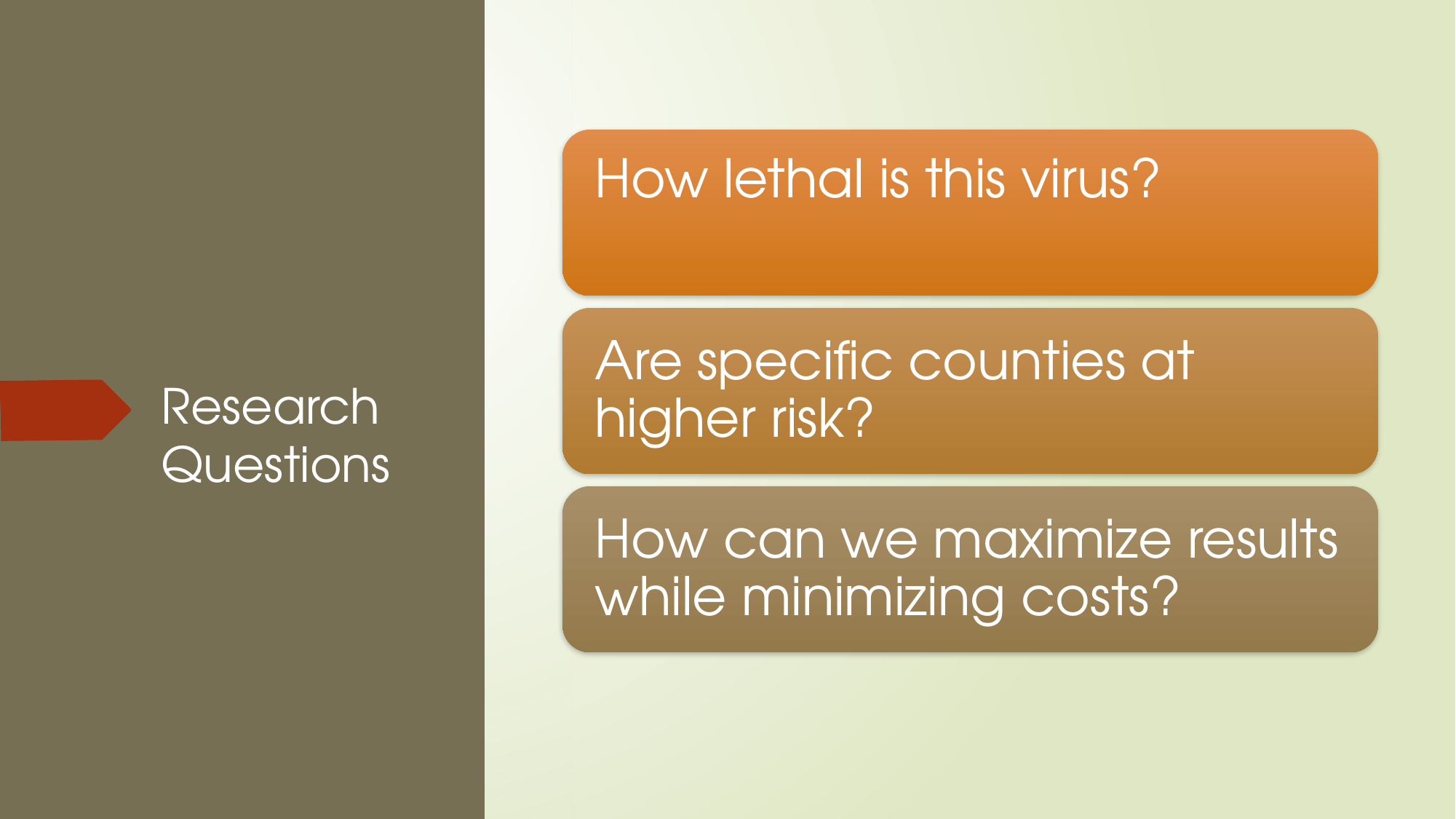

How lethal is this virus?
Are specific counties at higher risk?
How can we maximize results while minimizing costs?
# Research Questions